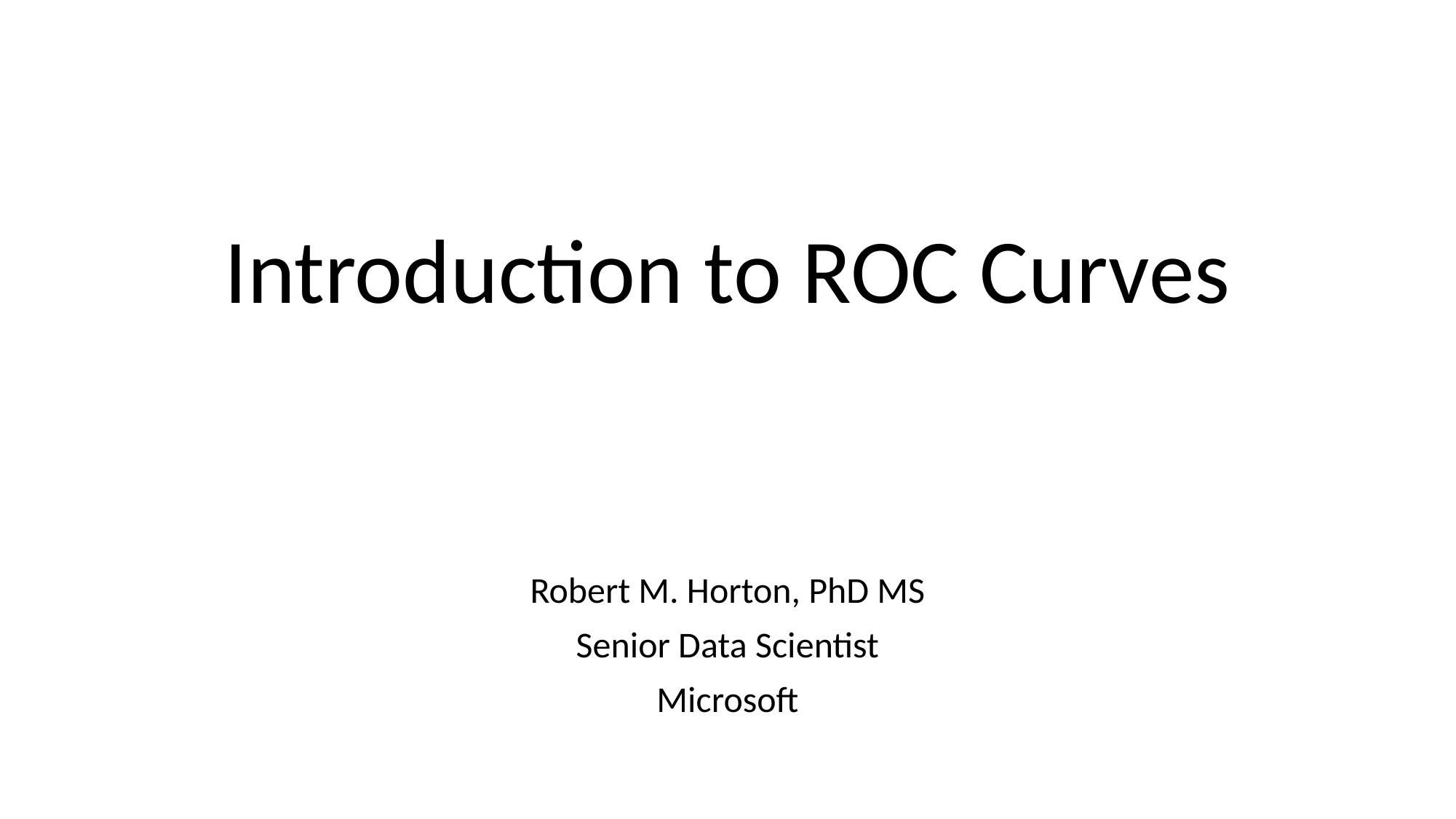

# Introduction to ROC Curves
Robert M. Horton, PhD MS
Senior Data Scientist
Microsoft